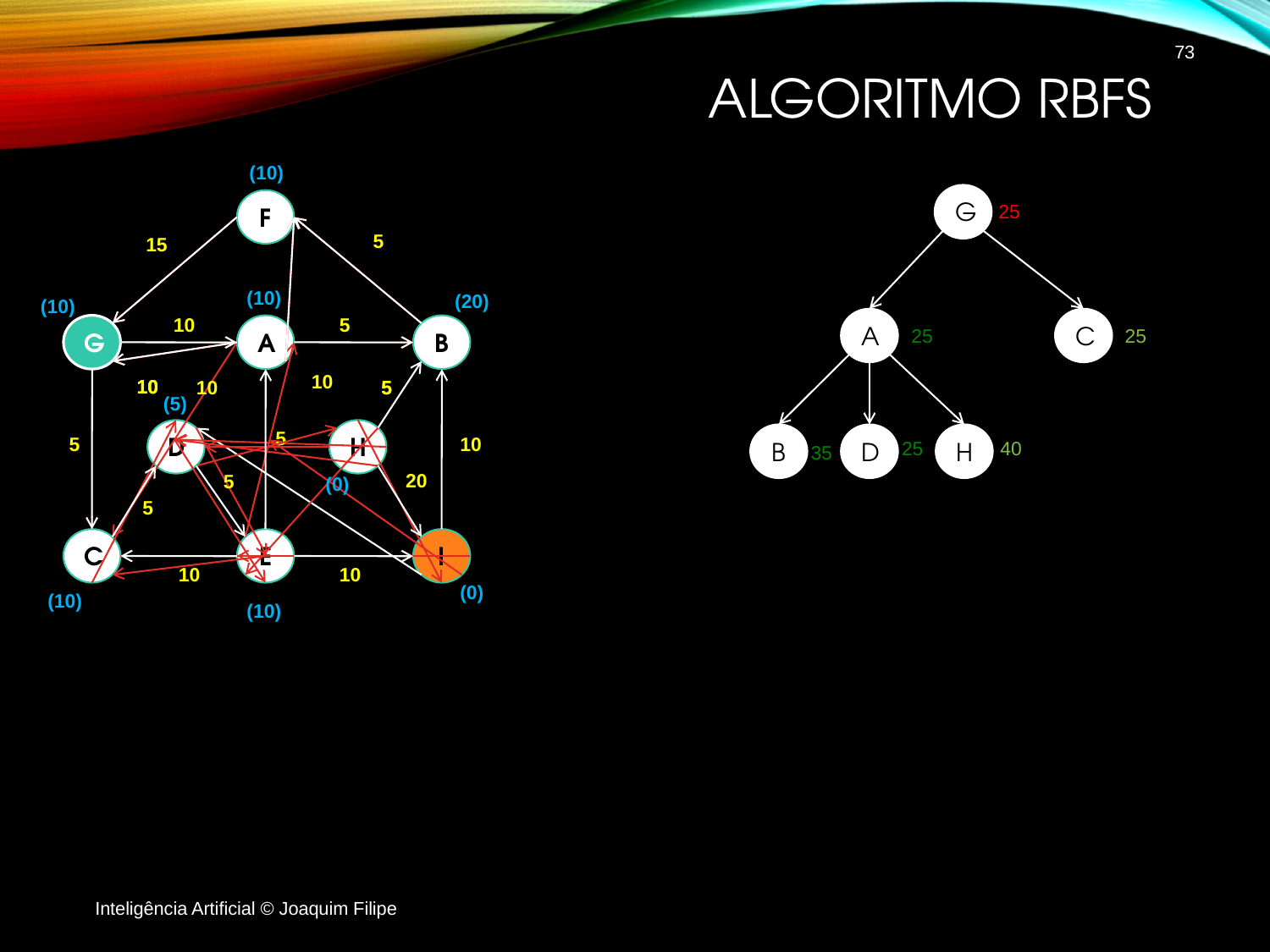

73
# Algoritmo RBFS
G
25
5
10
A
C
25
25
10
5
10
B
D
H
40
25
35
Inteligência Artificial © Joaquim Filipe